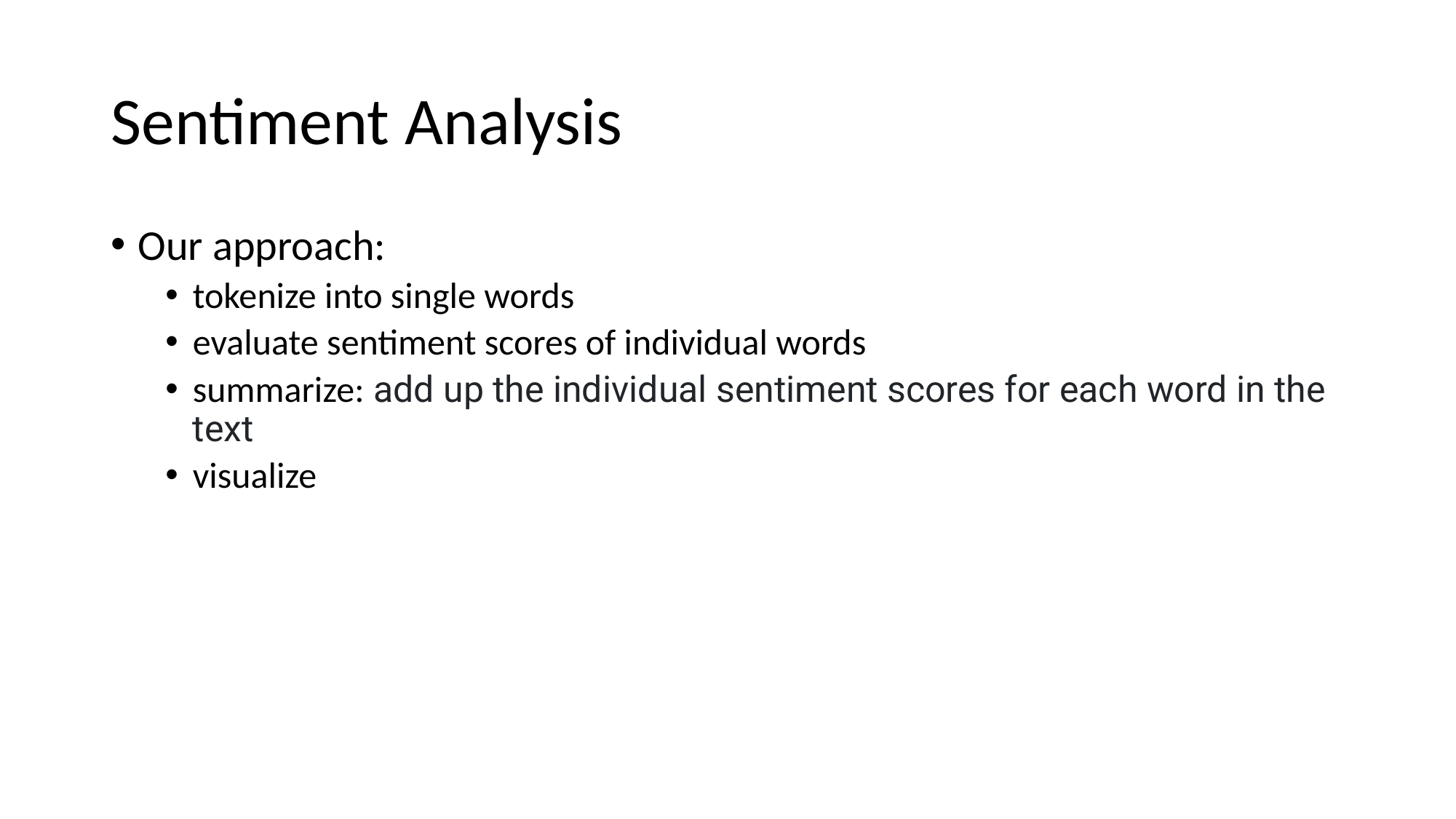

# Sentiment Analysis
Our approach:
tokenize into single words
evaluate sentiment scores of individual words
summarize: add up the individual sentiment scores for each word in the text
visualize